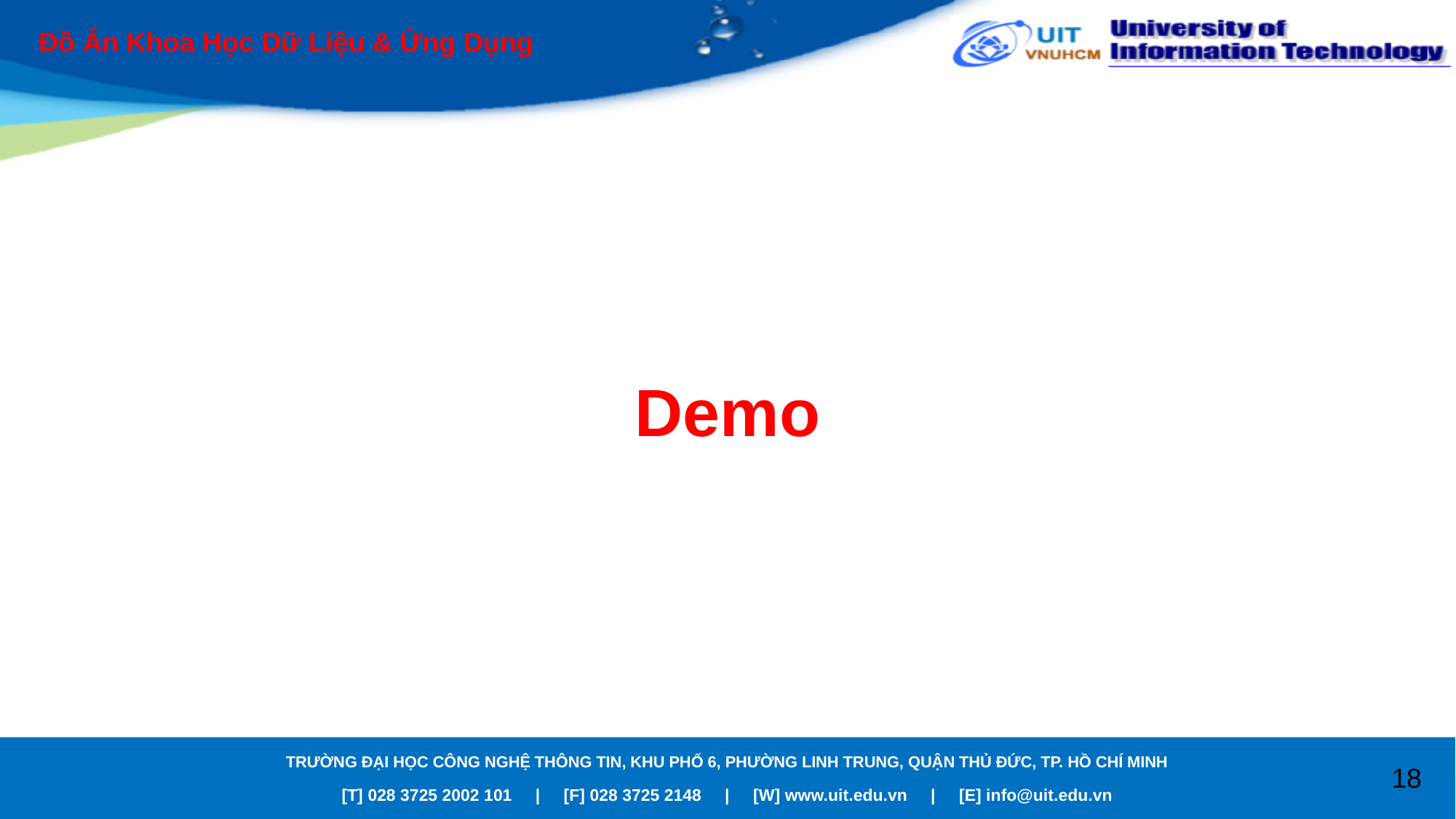

Đồ Án Khoa Học Dữ Liệu & Ứng Dụng
# Demo